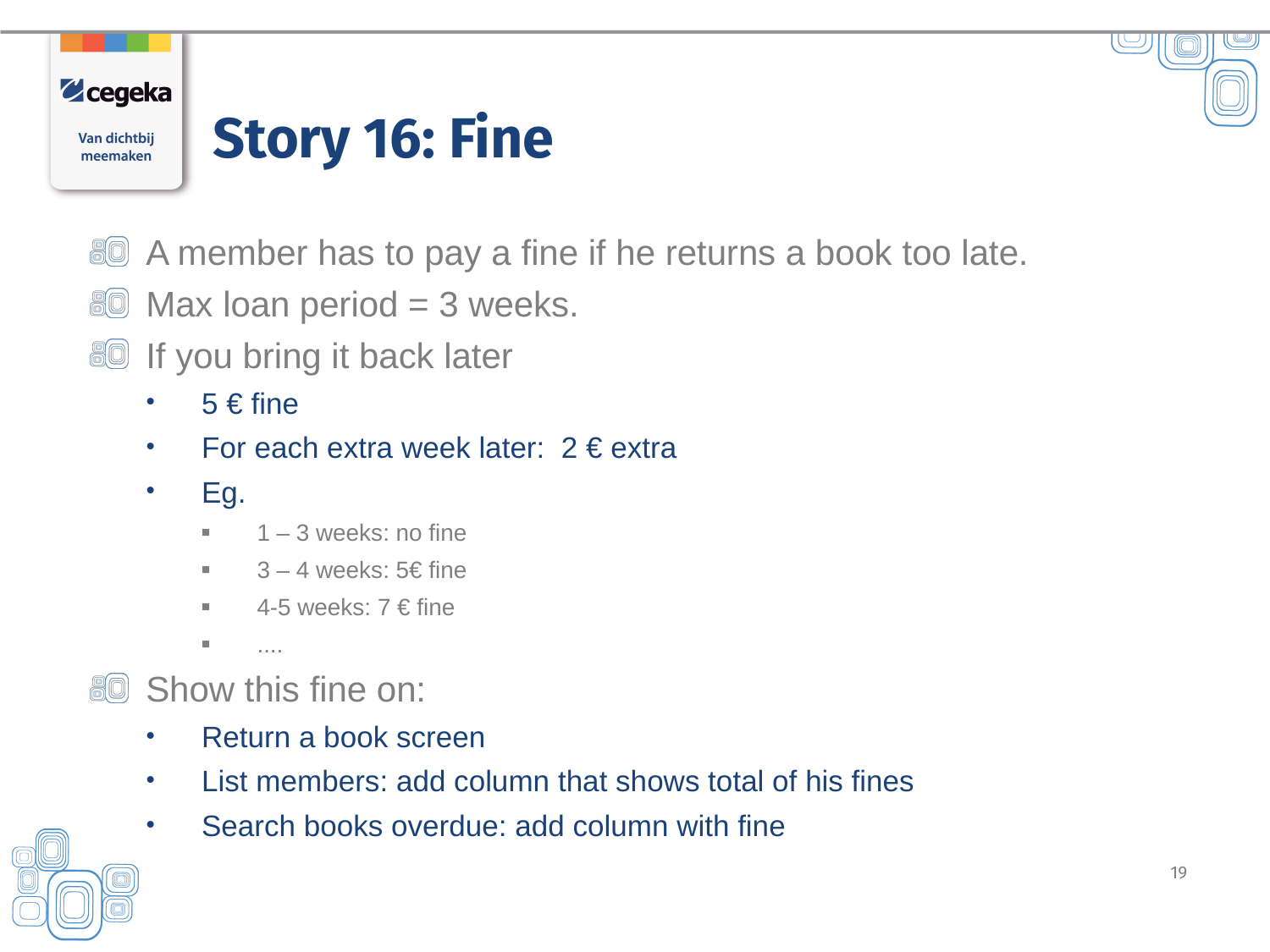

# Story 16: Fine
A member has to pay a fine if he returns a book too late.
Max loan period = 3 weeks.
If you bring it back later
5 € fine
For each extra week later:  2 € extra
Eg.
1 – 3 weeks: no fine
3 – 4 weeks: 5€ fine
4-5 weeks: 7 € fine
....
Show this fine on:
Return a book screen
List members: add column that shows total of his fines
Search books overdue: add column with fine
19